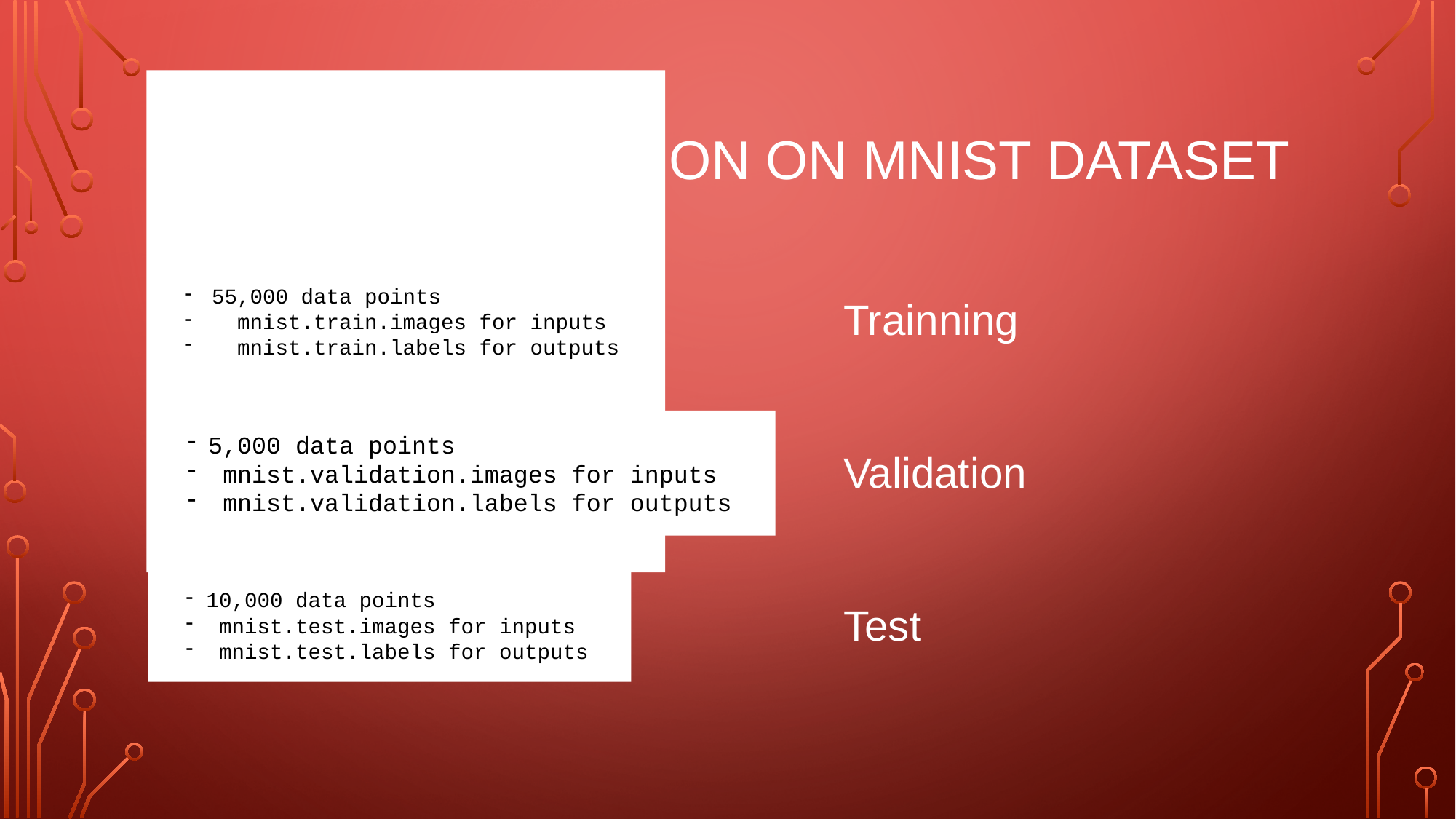

# Digit classification on MNISt dataset
55,000 data points
  mnist.train.images for inputs
  mnist.train.labels for outputs
Trainning

Validation

Test
5,000 data points
 mnist.validation.images for inputs
 mnist.validation.labels for outputs
10,000 data points
 mnist.test.images for inputs
 mnist.test.labels for outputs